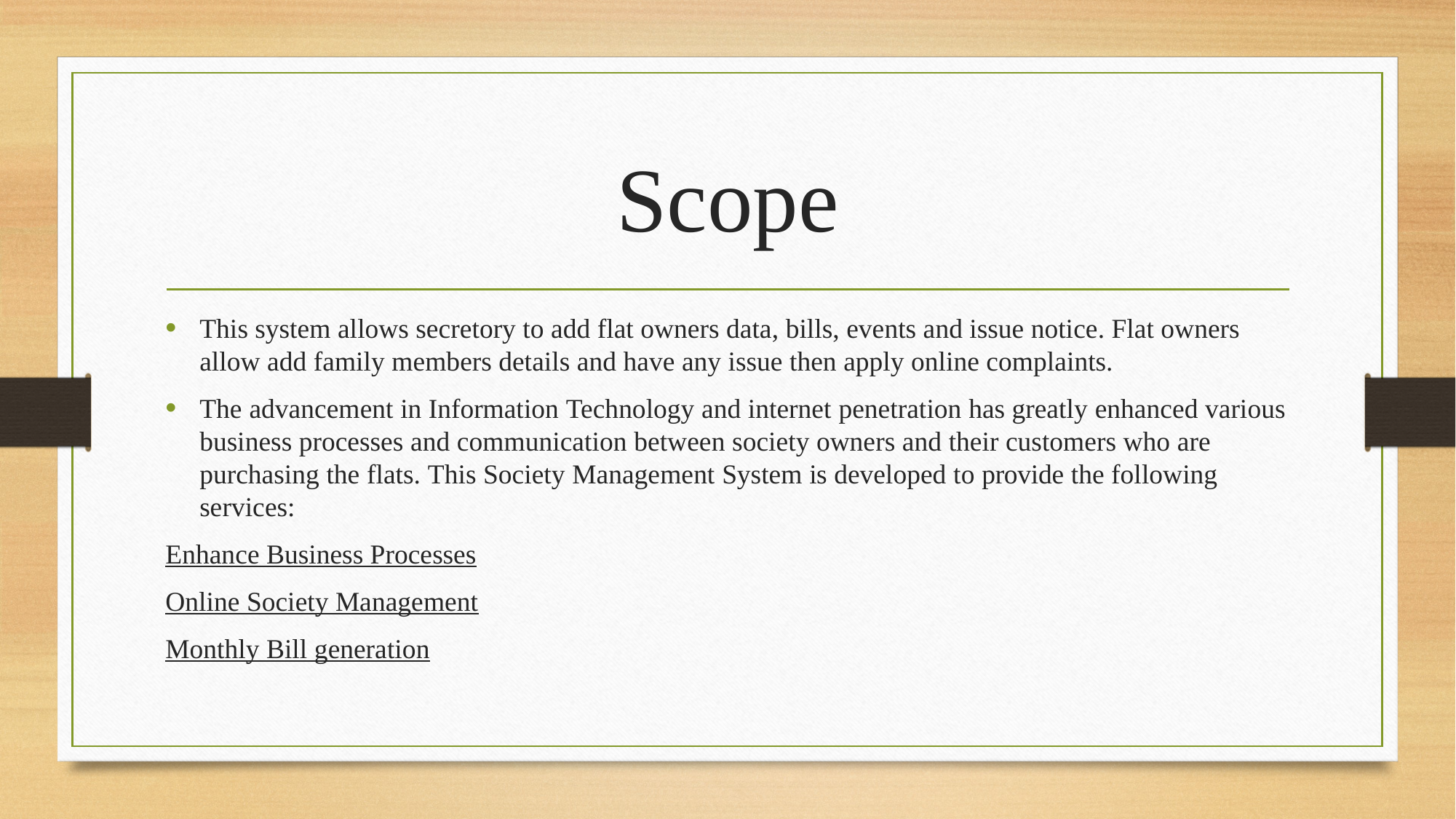

# Scope
This system allows secretory to add flat owners data, bills, events and issue notice. Flat owners allow add family members details and have any issue then apply online complaints.
The advancement in Information Technology and internet penetration has greatly enhanced various business processes and communication between society owners and their customers who are purchasing the flats. This Society Management System is developed to provide the following services:
Enhance Business Processes
Online Society Management
Monthly Bill generation